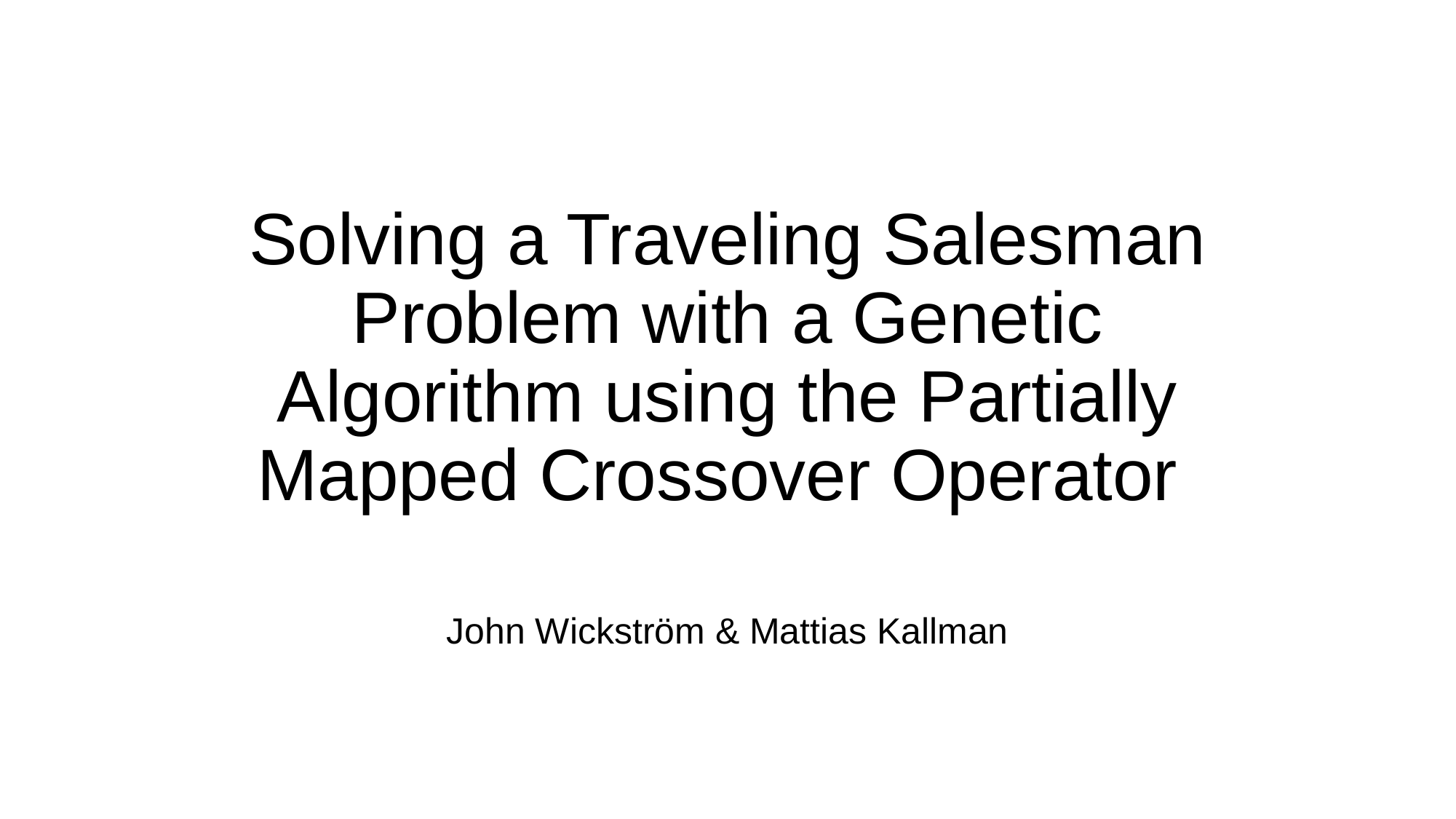

# Solving a Traveling Salesman Problem with a Genetic Algorithm using the Partially Mapped Crossover Operator
John Wickström & Mattias Kallman